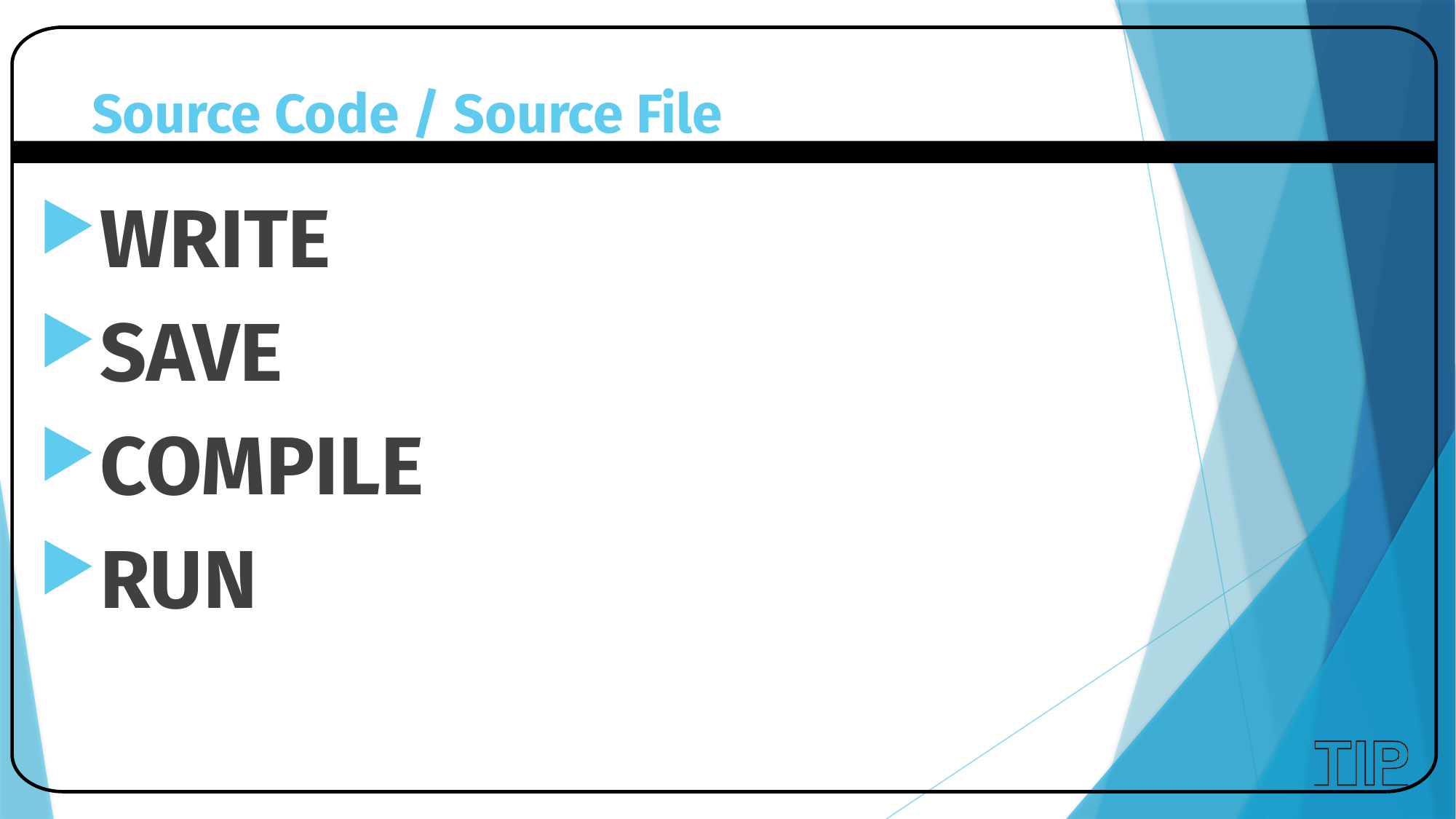

# Source Code / Source File
WRITE
SAVE
COMPILE
RUN